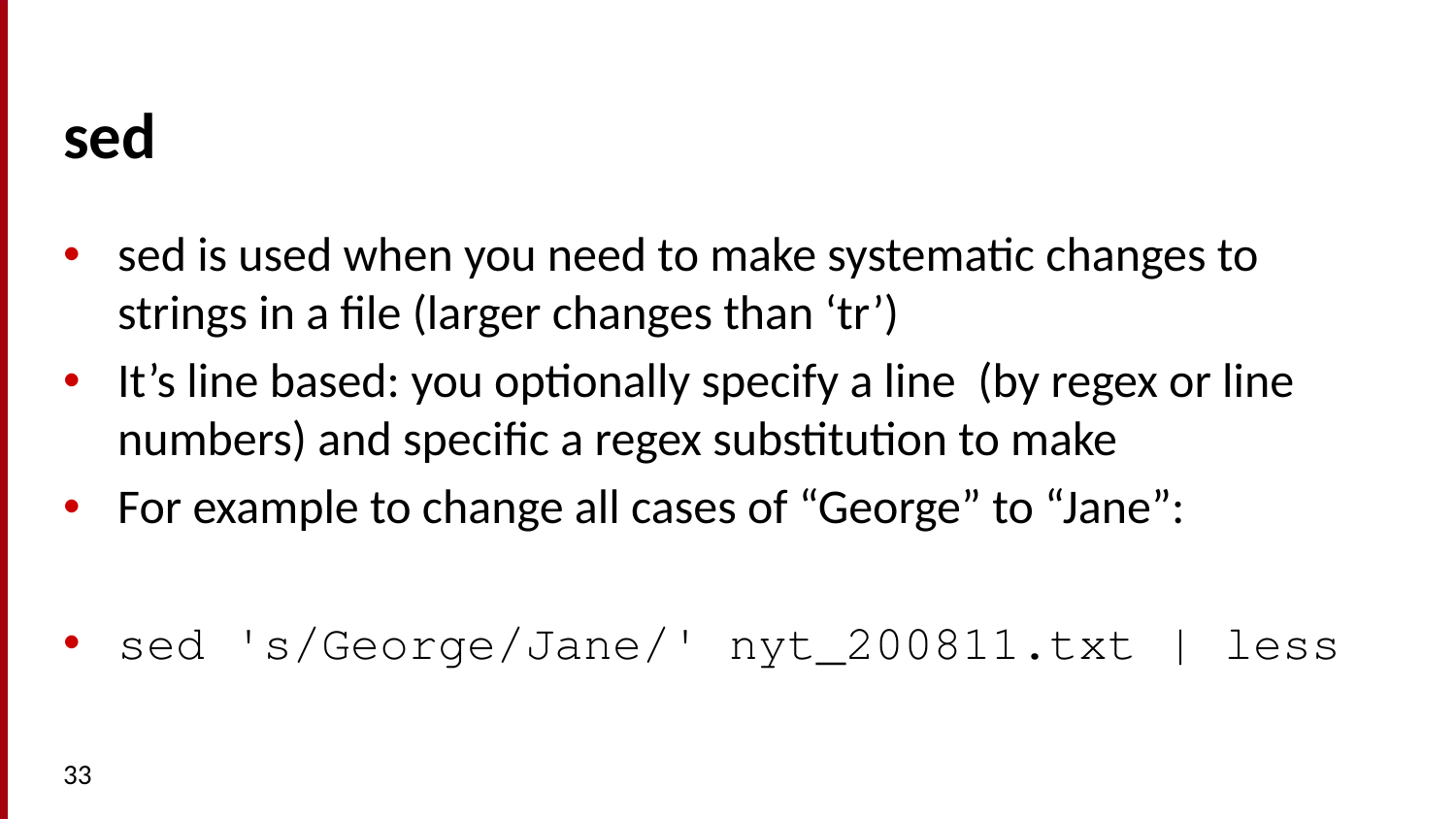

# sed
sed is used when you need to make systematic changes to strings in a file (larger changes than ‘tr’)
It’s line based: you optionally specify a line  (by regex or line numbers) and specific a regex substitution to make
For example to change all cases of “George” to “Jane”:

sed 's/George/Jane/' nyt_200811.txt | less
33